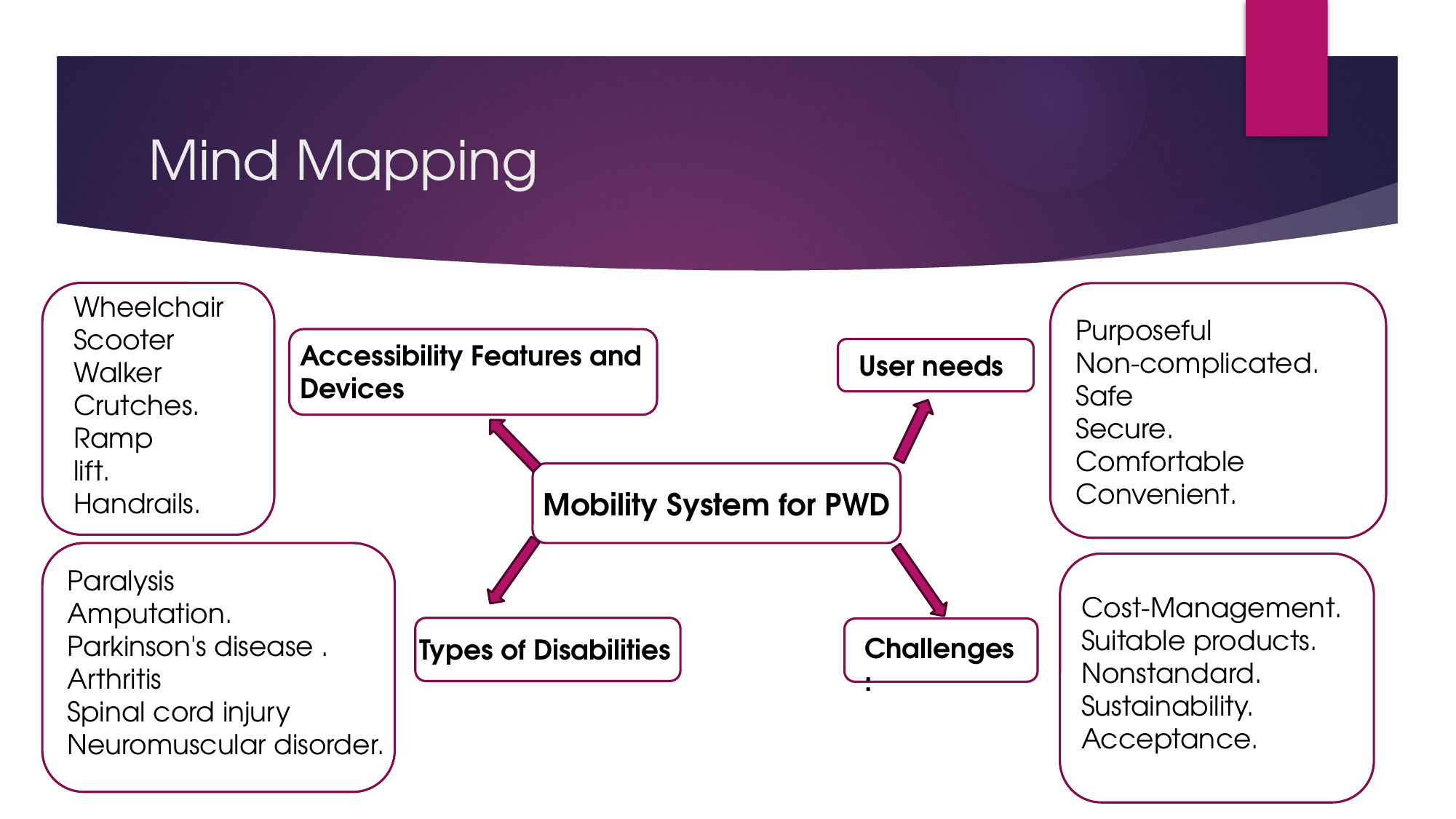

# Mind Mapping
Wheelchair
Scooter
Walker
Crutches.
Ramp
lift.
Handrails.

Purposeful
Non-complicated.
Safe
Secure.
Comfortable
Convenient.

Accessibility Features and Devices

User needs

Mobility System for PWD

Paralysis
Amputation.
Parkinson's disease . Arthritis
Spinal cord injury
Neuromuscular disorder.

Cost-Management.
Suitable products.
Nonstandard.
Sustainability.
Acceptance.

Challenges:
Types of Disabilities